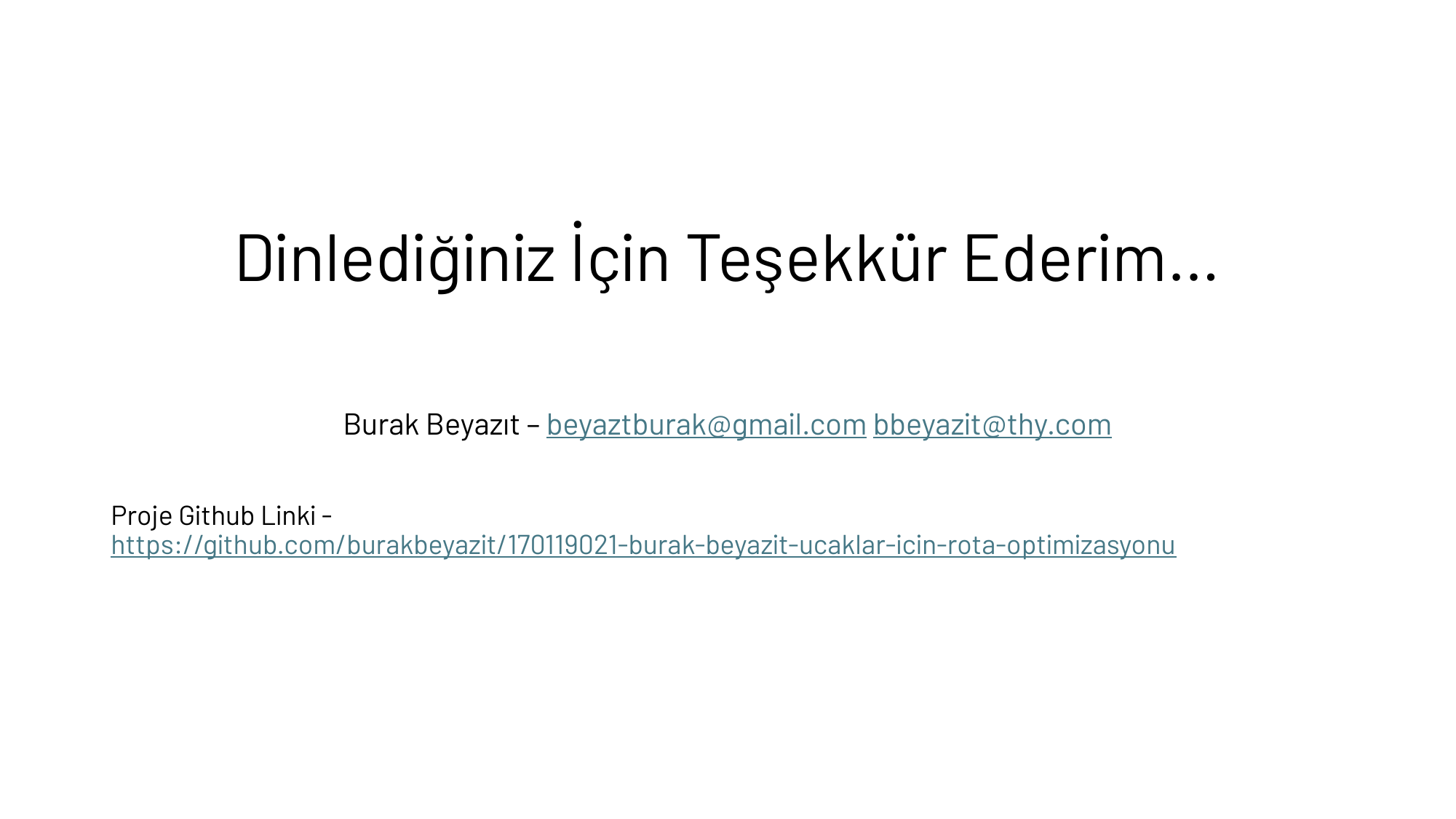

Dinlediğiniz İçin Teşekkür Ederim…
Burak Beyazıt – beyaztburak@gmail.com bbeyazit@thy.com

Proje Github Linki - https://github.com/burakbeyazit/170119021-burak-beyazit-ucaklar-icin-rota-optimizasyonu